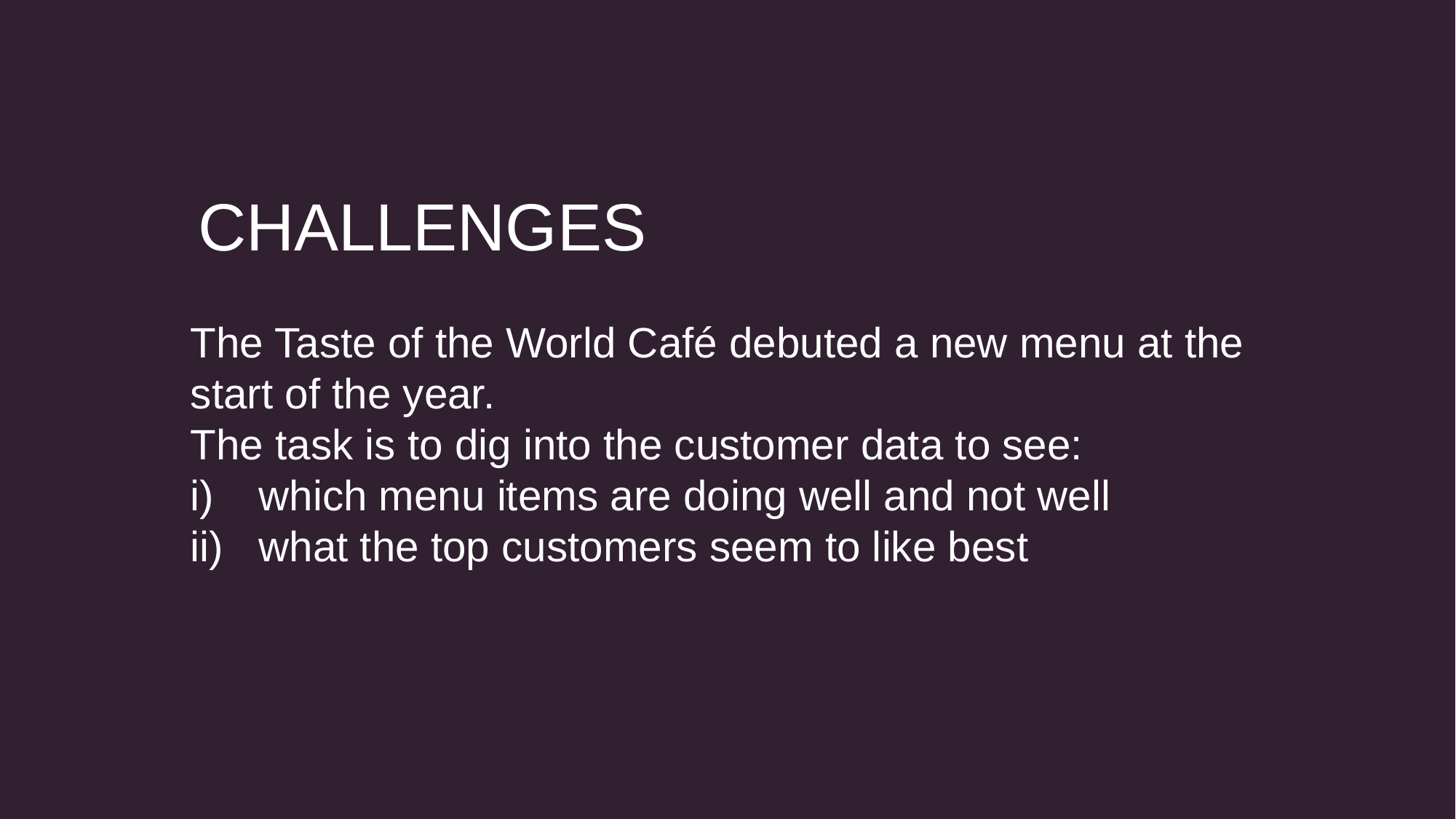

CHALLENGES

The Taste of the World Café debuted a new menu at the start of the year.
The task is to dig into the customer data to see:
which menu items are doing well and not well
what the top customers seem to like best